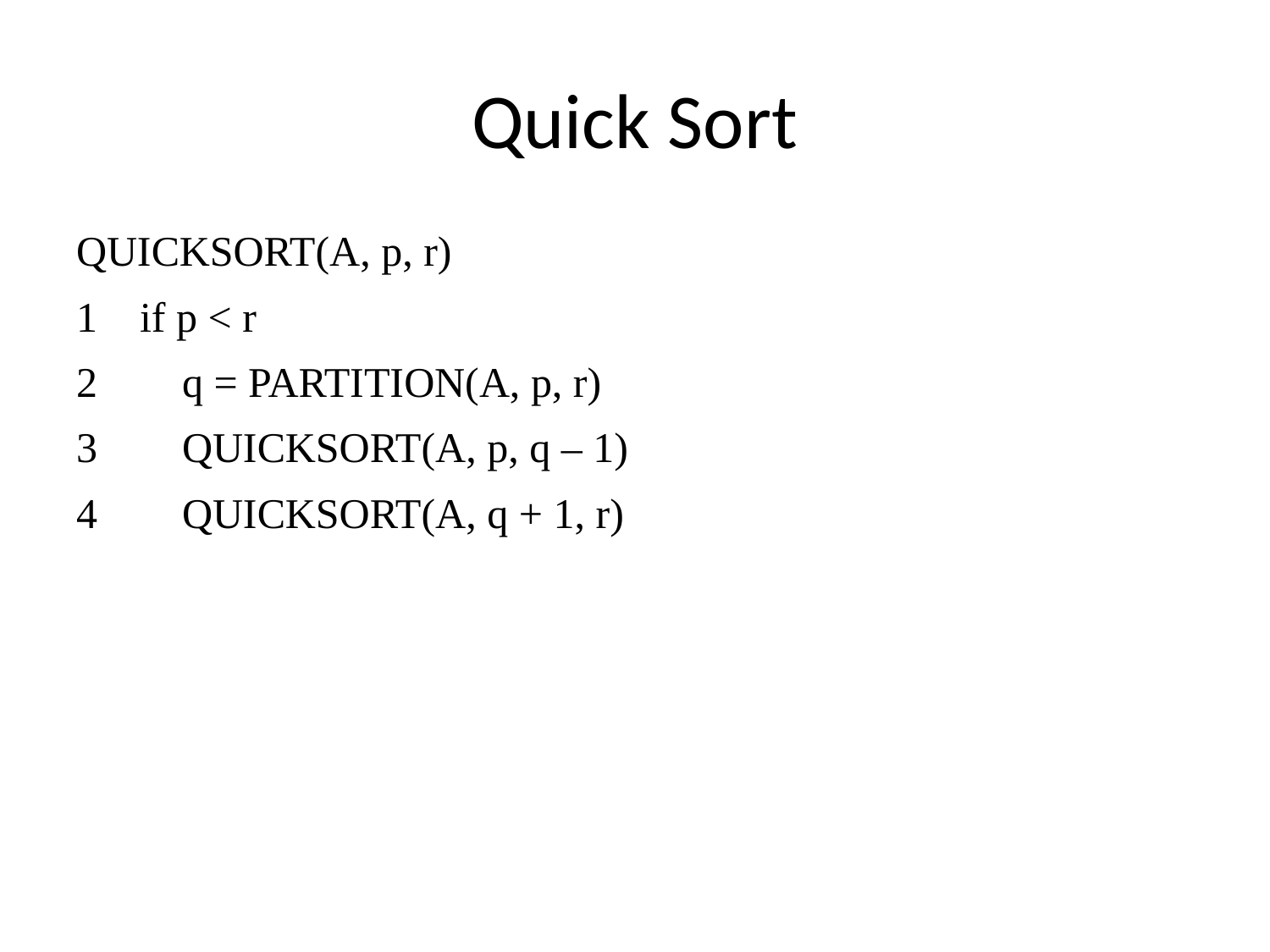

# Quick Sort
| QUICKSORT(A, p, r) |  |
| --- | --- |
| 1 | if p < r |
| 2 | q = PARTITION(A, p, r) |
| 3 | QUICKSORT(A, p, q – 1) |
| 4 | QUICKSORT(A, q + 1, r) |